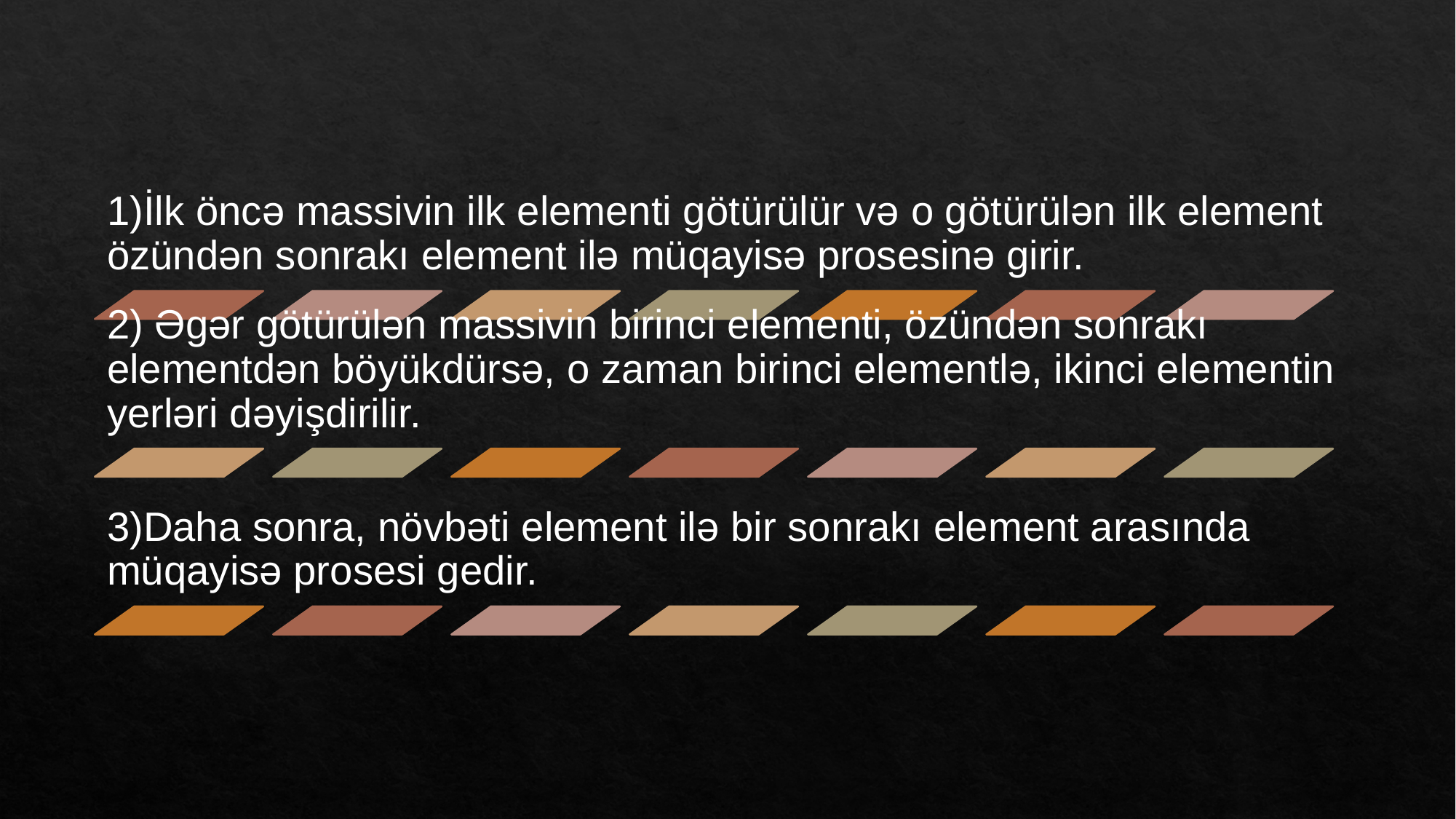

1)İlk öncə massivin ilk elementi götürülür və o götürülən ilk element özündən sonrakı element ilə müqayisə prosesinə girir.
2) Əgər götürülən massivin birinci elementi, özündən sonrakı elementdən böyükdürsə, o zaman birinci elementlə, ikinci elementin yerləri dəyişdirilir.
3)Daha sonra, növbəti element ilə bir sonrakı element arasında müqayisə prosesi gedir.